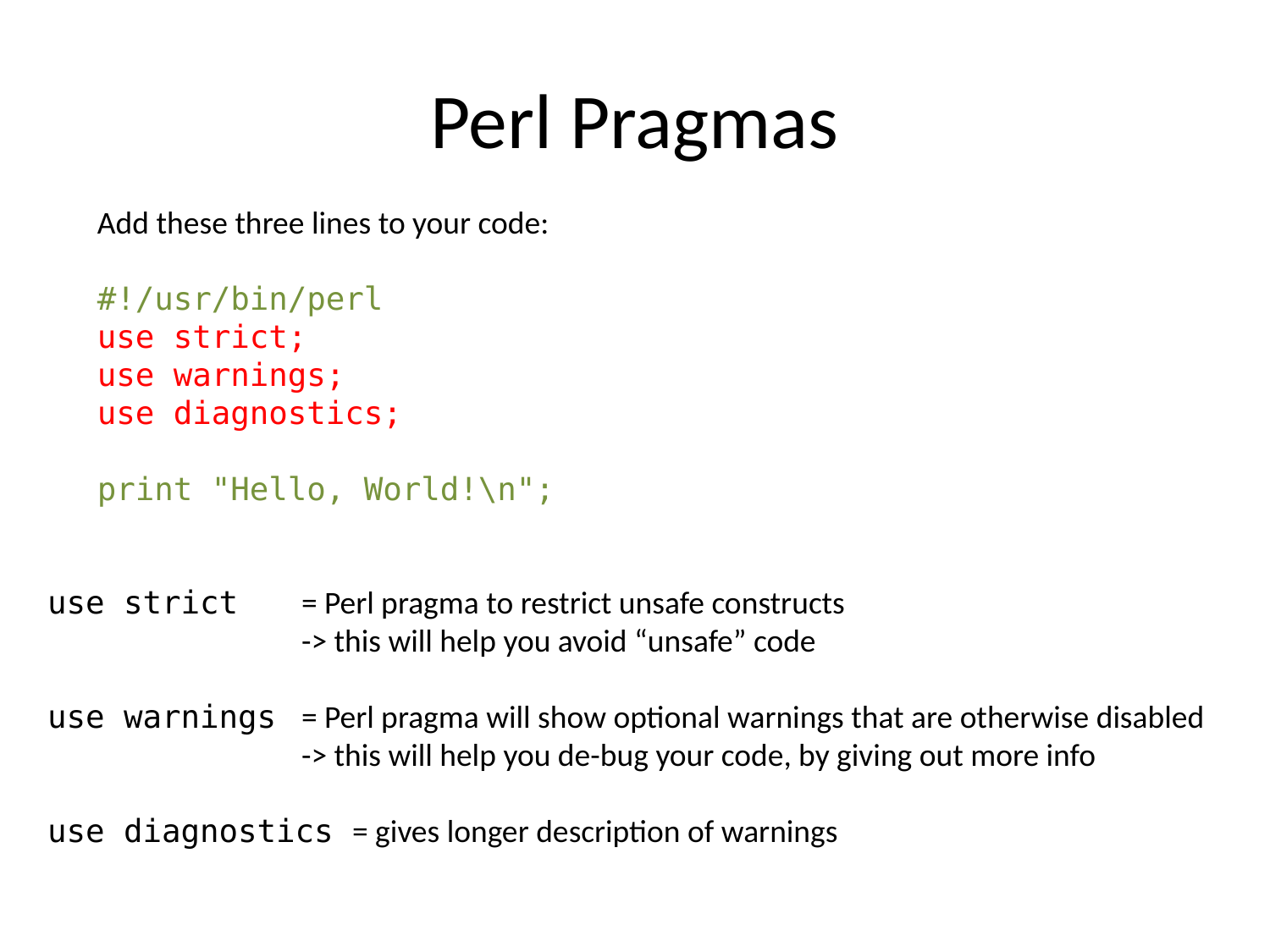

# Perl Pragmas
Add these three lines to your code:

#!/usr/bin/perl
use strict;
use warnings;
use diagnostics;

print "Hello, World!\n";

use strict 	= Perl pragma to restrict unsafe constructs
		-> this will help you avoid “unsafe” code

use warnings 	= Perl pragma will show optional warnings that are otherwise disabled
		-> this will help you de-bug your code, by giving out more info

use diagnostics = gives longer description of warnings